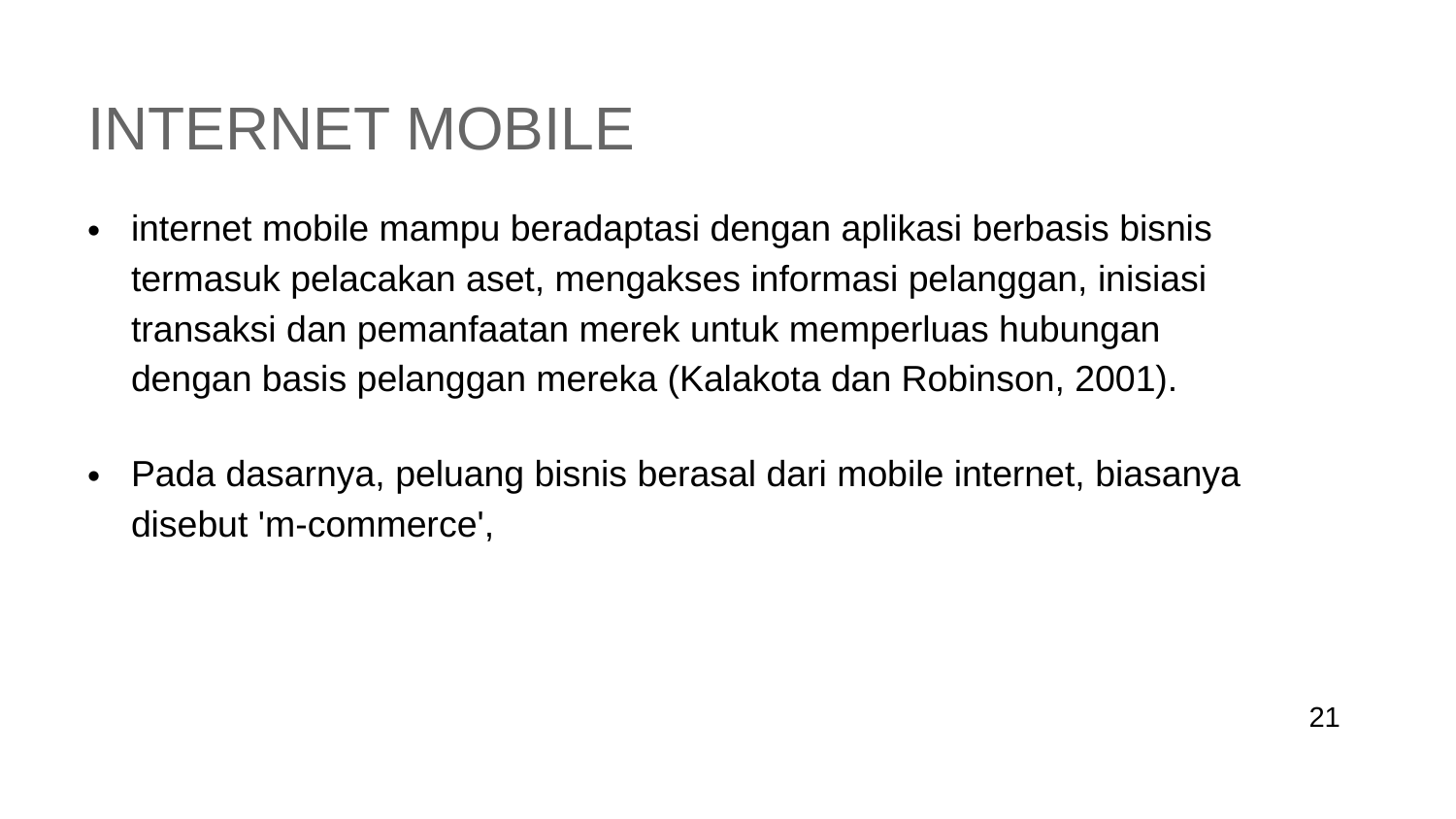

# internet mobile
internet mobile mampu beradaptasi dengan aplikasi berbasis bisnis termasuk pelacakan aset, mengakses informasi pelanggan, inisiasi transaksi dan pemanfaatan merek untuk memperluas hubungan dengan basis pelanggan mereka (Kalakota dan Robinson, 2001).
Pada dasarnya, peluang bisnis berasal dari mobile internet, biasanya disebut 'm-commerce',
21